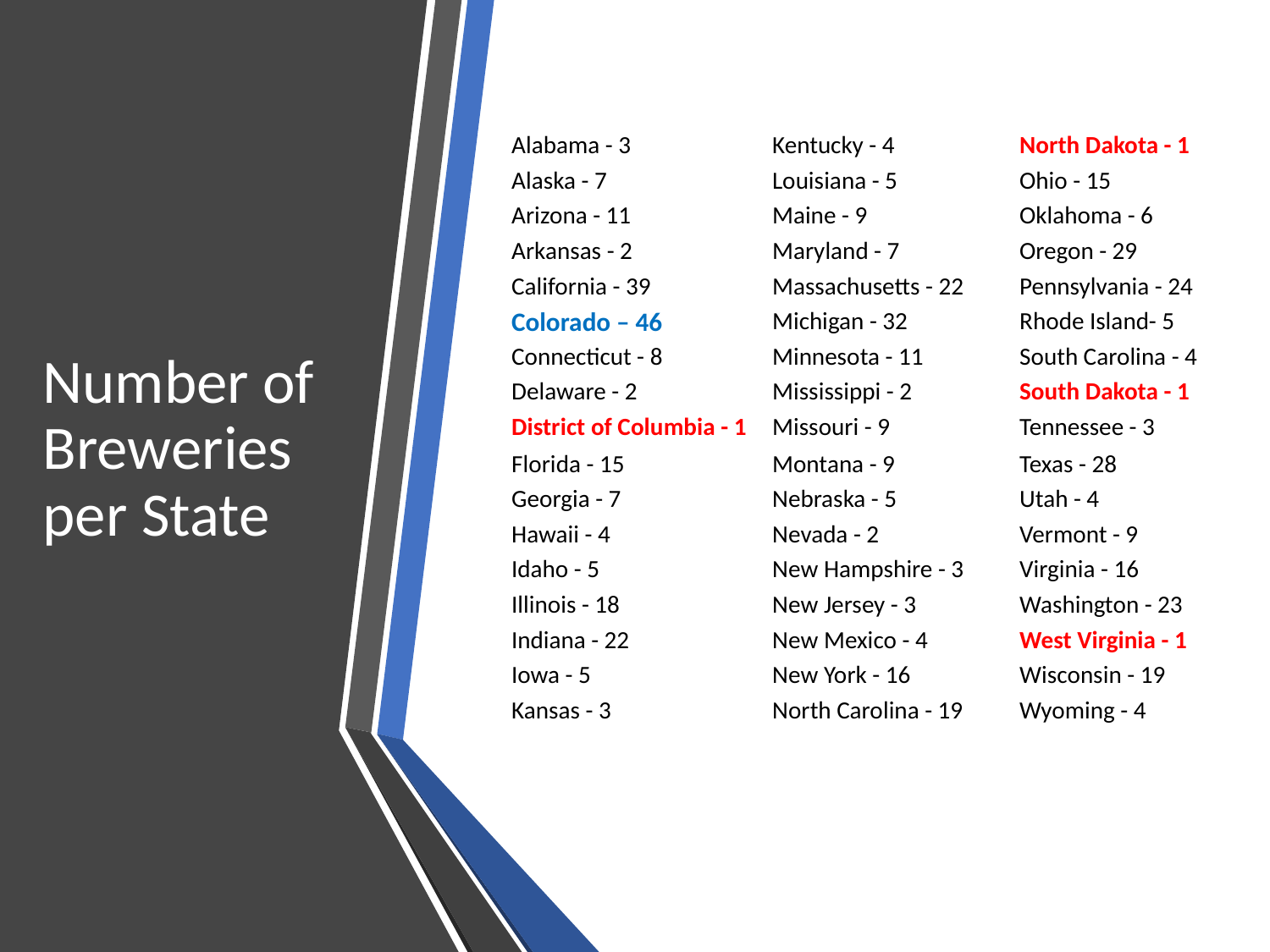

# Number of Breweries per State
| Alabama - 3 | Kentucky - 4 | North Dakota - 1 |
| --- | --- | --- |
| Alaska - 7 | Louisiana - 5 | Ohio - 15 |
| Arizona - 11 | Maine - 9 | Oklahoma - 6 |
| Arkansas - 2 | Maryland - 7 | Oregon - 29 |
| California - 39 | Massachusetts - 22 | Pennsylvania - 24 |
| Colorado – 46 | Michigan - 32 | Rhode Island- 5 |
| Connecticut - 8 | Minnesota - 11 | South Carolina - 4 |
| Delaware - 2 | Mississippi - 2 | South Dakota - 1 |
| District of Columbia - 1 | Missouri - 9 | Tennessee - 3 |
| Florida - 15 | Montana - 9 | Texas - 28 |
| Georgia - 7 | Nebraska - 5 | Utah - 4 |
| Hawaii - 4 | Nevada - 2 | Vermont - 9 |
| Idaho - 5 | New Hampshire - 3 | Virginia - 16 |
| Illinois - 18 | New Jersey - 3 | Washington - 23 |
| Indiana - 22 | New Mexico - 4 | West Virginia - 1 |
| Iowa - 5 | New York - 16 | Wisconsin - 19 |
| Kansas - 3 | North Carolina - 19 | Wyoming - 4 |